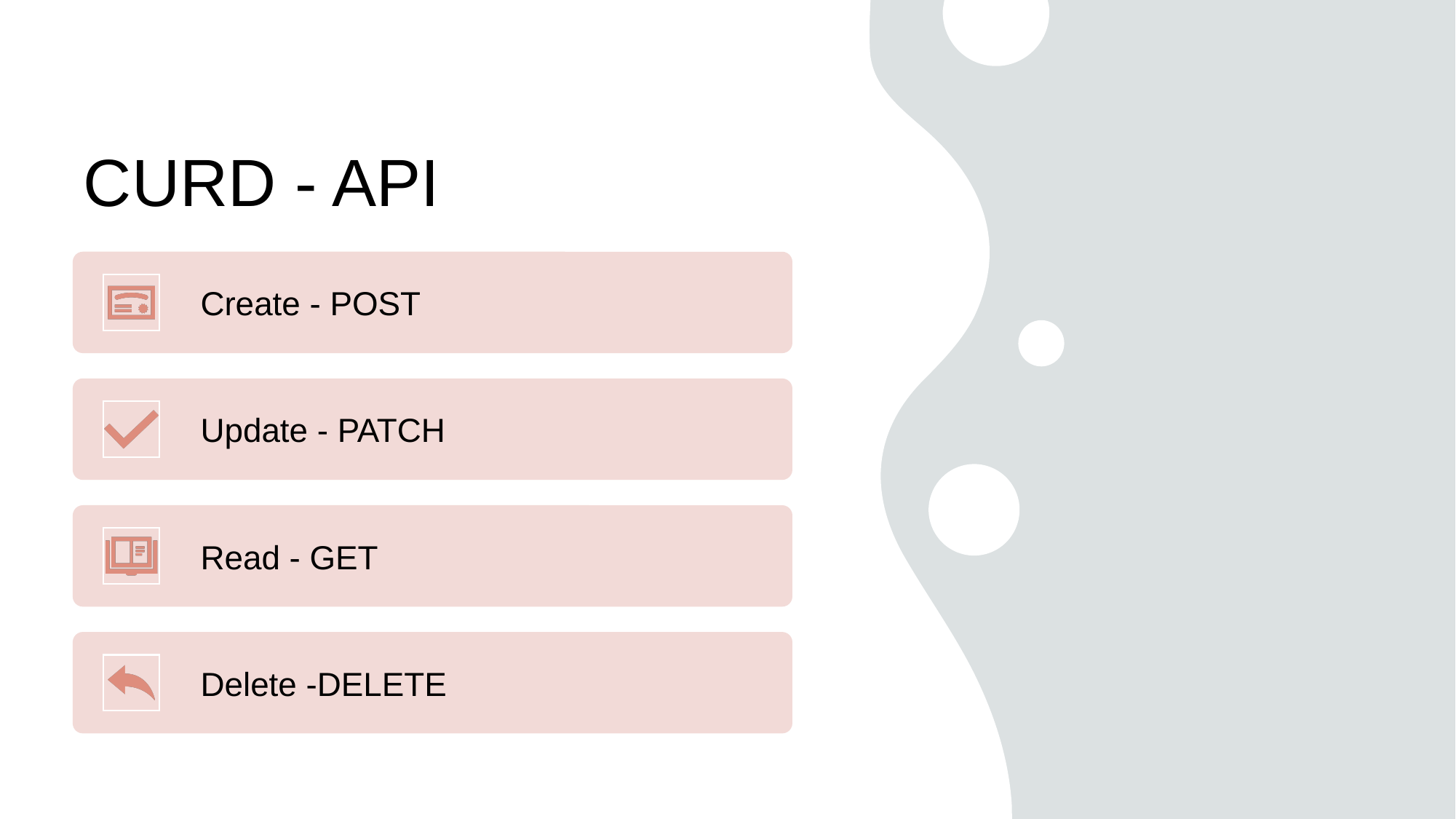

# CURD - API
Create - POST
Update - PATCH
Read - GET
Delete -DELETE